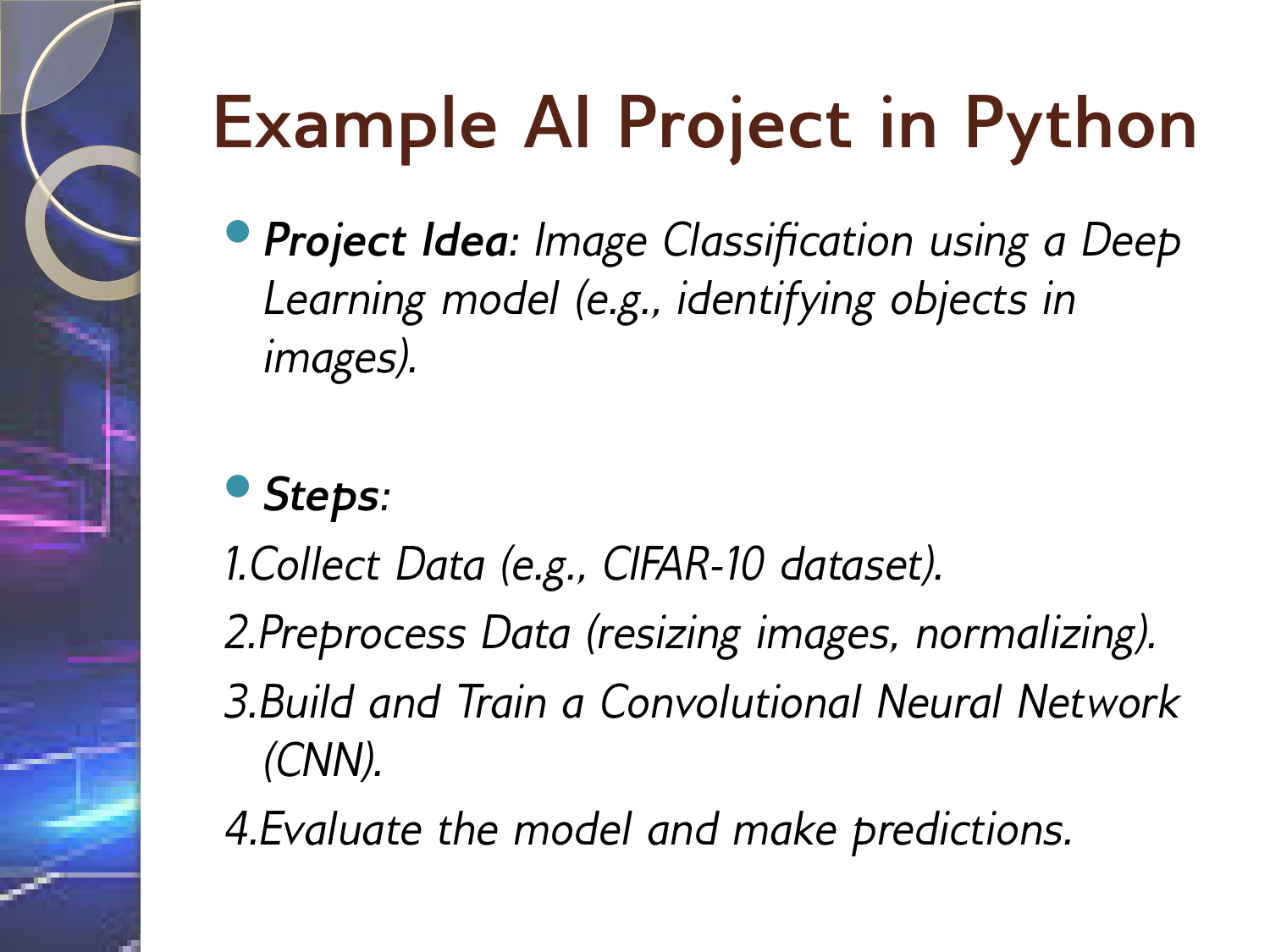

# Example AI Project in Python
Project Idea: Image Classification using a Deep Learning model (e.g., identifying objects in images).

Steps:
1.Collect Data (e.g., CIFAR-10 dataset).
2.Preprocess Data (resizing images, normalizing).
3.Build and Train a Convolutional Neural Network (CNN).
4.Evaluate the model and make predictions.